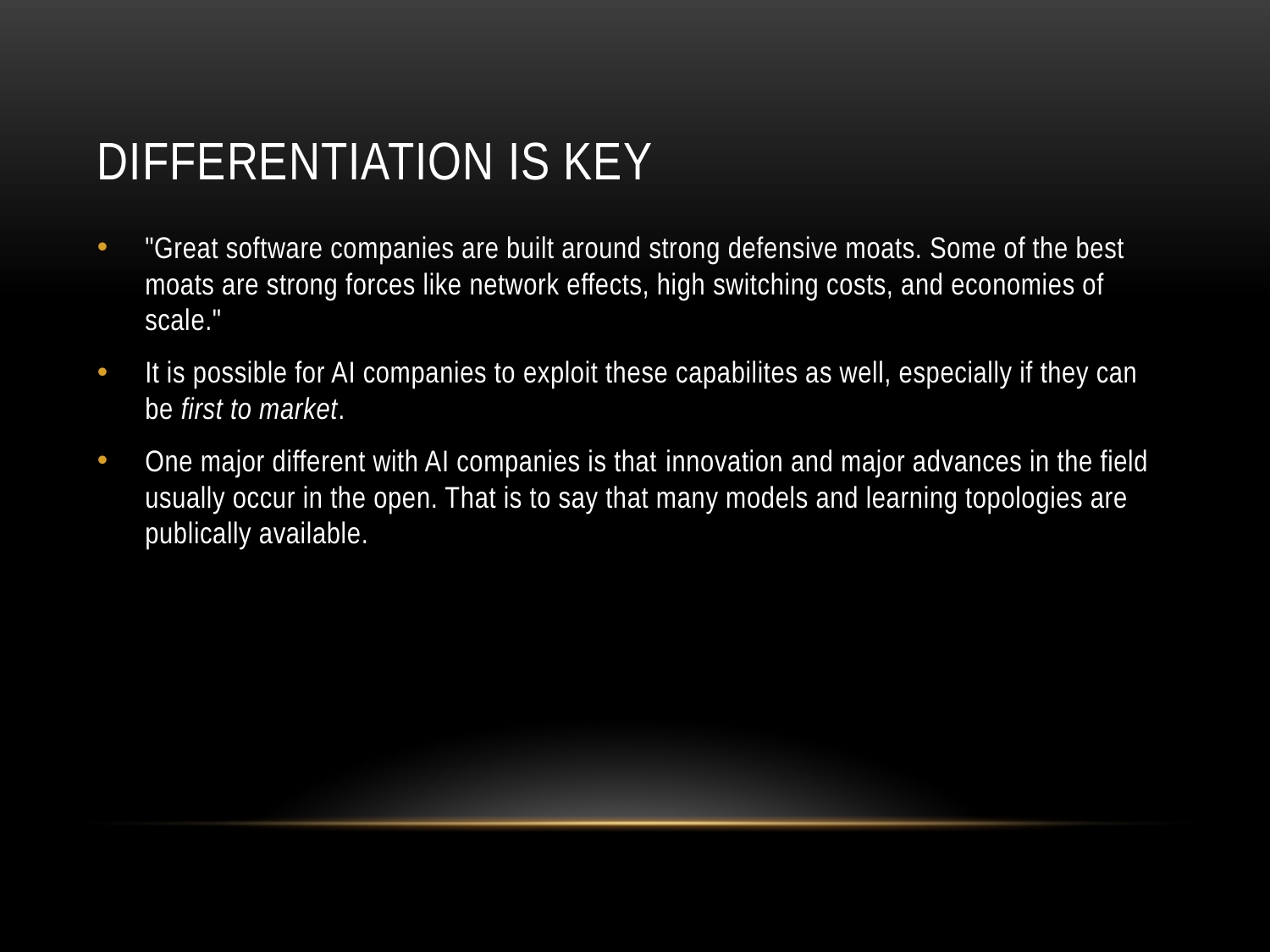

# Differentiation is key
"Great software companies are built around strong defensive moats. Some of the best moats are strong forces like network effects, high switching costs, and economies of scale."
It is possible for AI companies to exploit these capabilites as well, especially if they can be first to market.
One major different with AI companies is that innovation and major advances in the field usually occur in the open. That is to say that many models and learning topologies are publically available.